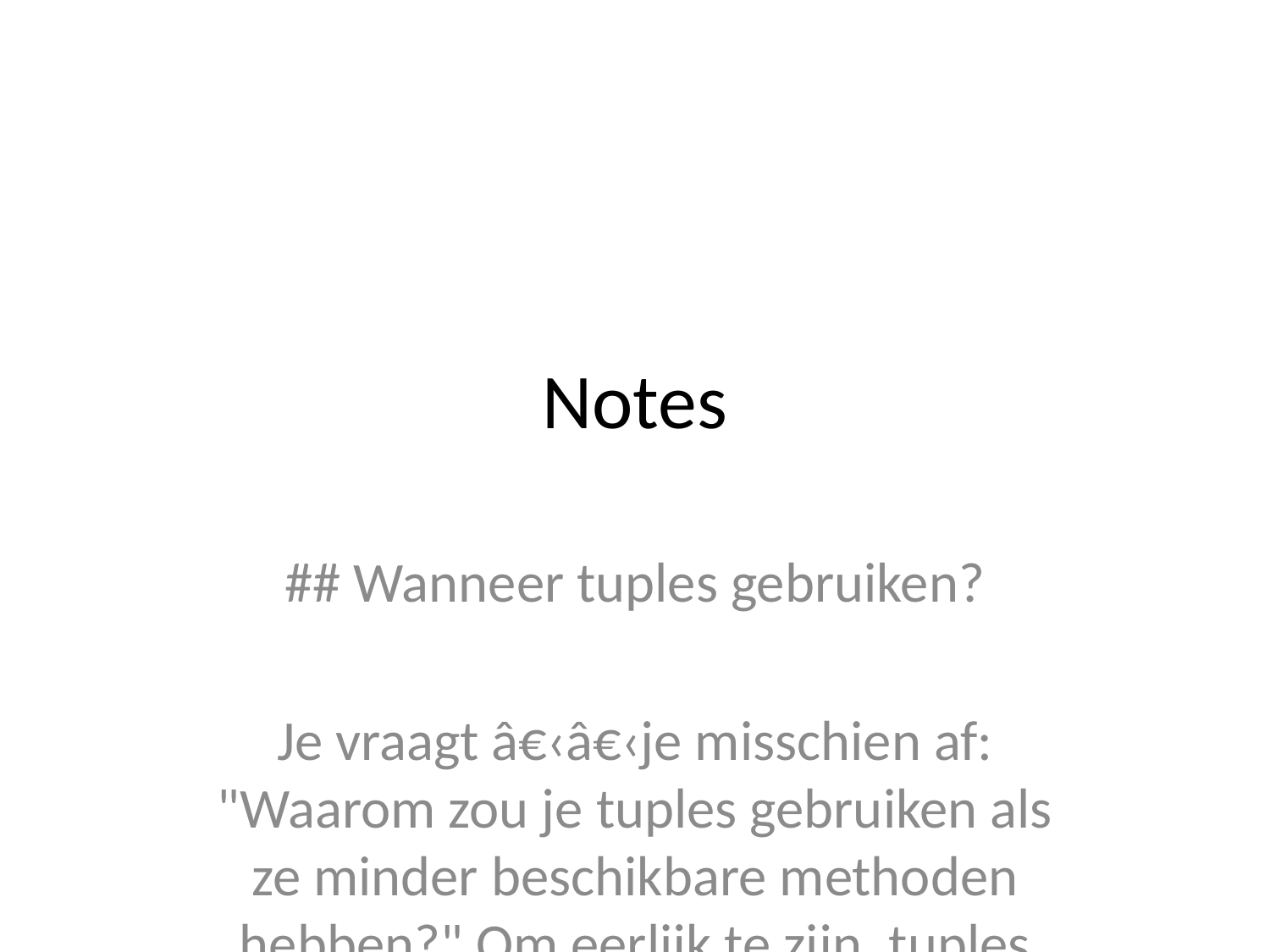

# Notes
## Wanneer tuples gebruiken?

Je vraagt â€‹â€‹je misschien af: "Waarom zou je tuples gebruiken als ze minder beschikbare methoden hebben?" Om eerlijk te zijn, tuples worden niet zo vaak gebruikt als lijsten bij het programmeren, maar worden gebruikt wanneer onveranderlijkheid noodzakelijk is.
Als u in uw programma een object doorgeeft en ervoor moet zorgen dat het niet wordt gewijzigd, wordt een tuple uw oplossing.
Het biedt een handige bron van gegevensintegriteit (data integrity).

Je zou nu in staat moeten zijn om tuples in je programmering te maken en te gebruiken, evenals hun immutability (onveranderlijkheid) goed genoeg te begrijpen.

Veel success met programmeren!